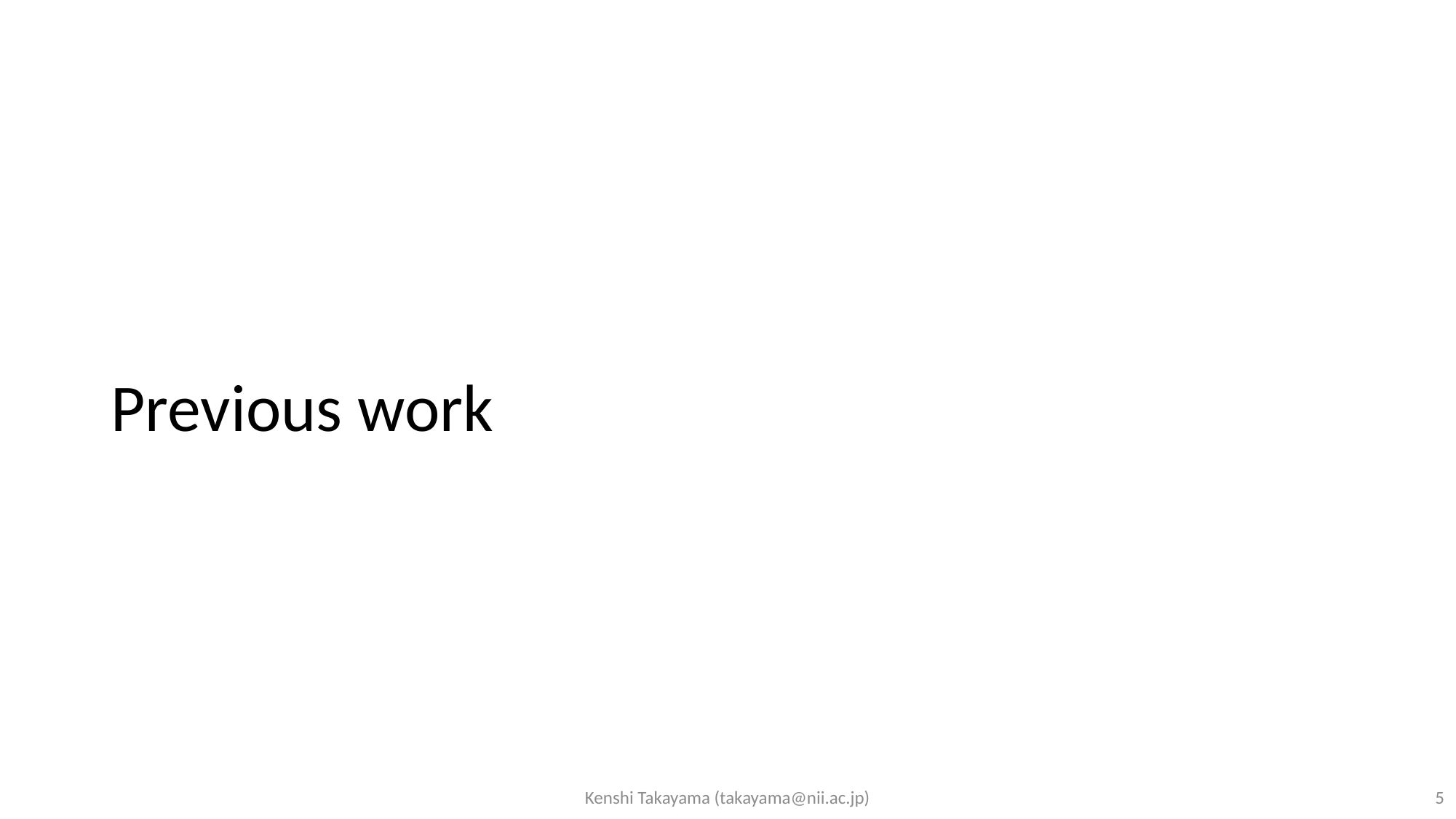

# Previous work
Kenshi Takayama (takayama@nii.ac.jp)
5